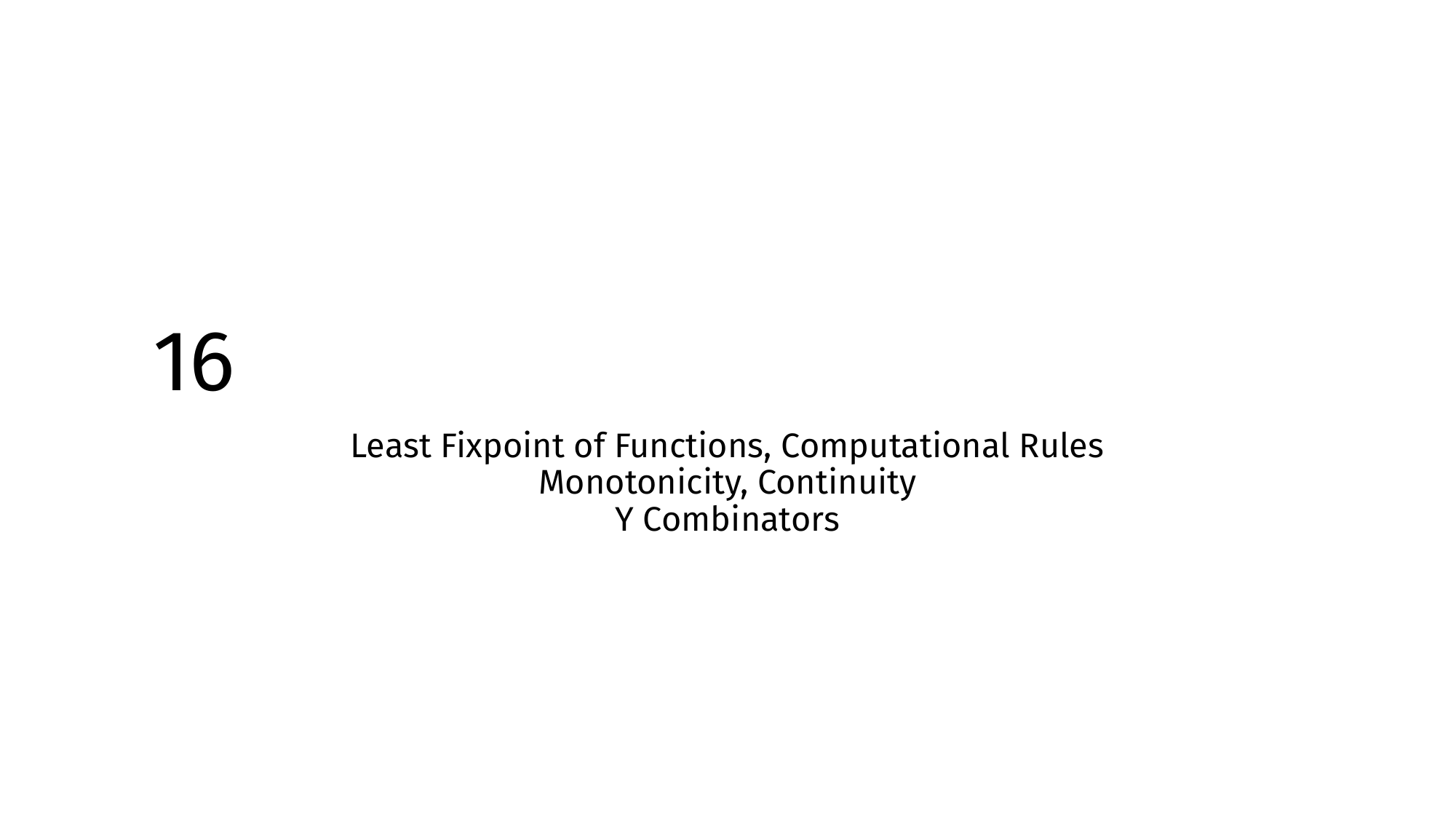

# 16
Least Fixpoint of Functions, Computational Rules
Monotonicity, Continuity
Y Combinators